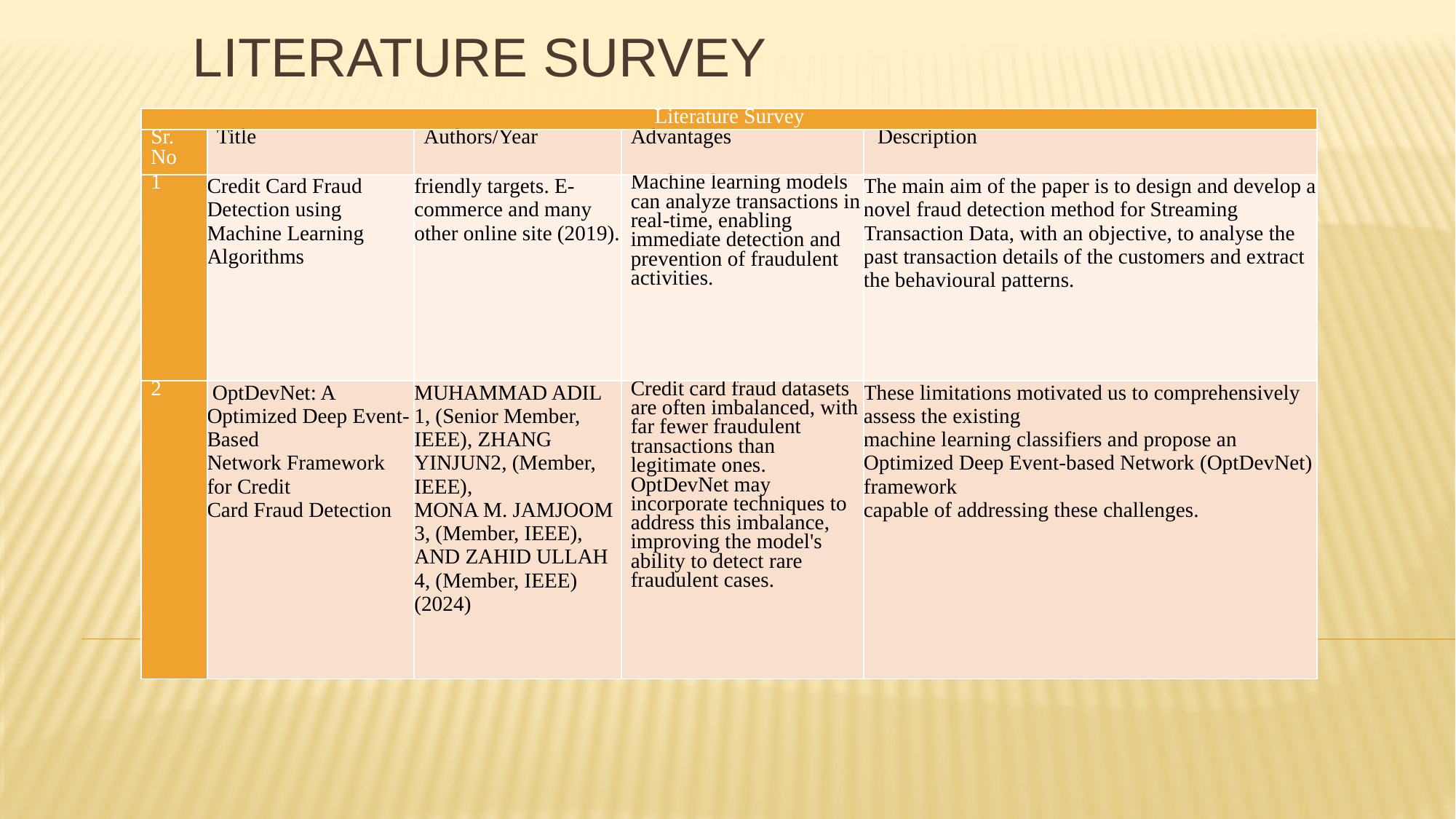

# Literature Survey
| Literature Survey |  |  |  |  |
| --- | --- | --- | --- | --- |
| Sr. No | Title | Authors/Year | Advantages | Description |
| 1 | Credit Card Fraud Detection using Machine Learning Algorithms | friendly targets. E-commerce and many other online site (2019). | Machine learning models can analyze transactions in real-time, enabling immediate detection and prevention of fraudulent activities. | The main aim of the paper is to design and develop a novel fraud detection method for Streaming Transaction Data, with an objective, to analyse the past transaction details of the customers and extract the behavioural patterns. |
| 2 | OptDevNet: A Optimized Deep Event-Based Network Framework for Credit Card Fraud Detection | MUHAMMAD ADIL 1, (Senior Member, IEEE), ZHANG YINJUN2, (Member, IEEE), MONA M. JAMJOOM 3, (Member, IEEE), AND ZAHID ULLAH 4, (Member, IEEE)(2024) | Credit card fraud datasets are often imbalanced, with far fewer fraudulent transactions than legitimate ones. OptDevNet may incorporate techniques to address this imbalance, improving the model's ability to detect rare fraudulent cases. | These limitations motivated us to comprehensively assess the existing machine learning classifiers and propose an Optimized Deep Event-based Network (OptDevNet) framework capable of addressing these challenges. |